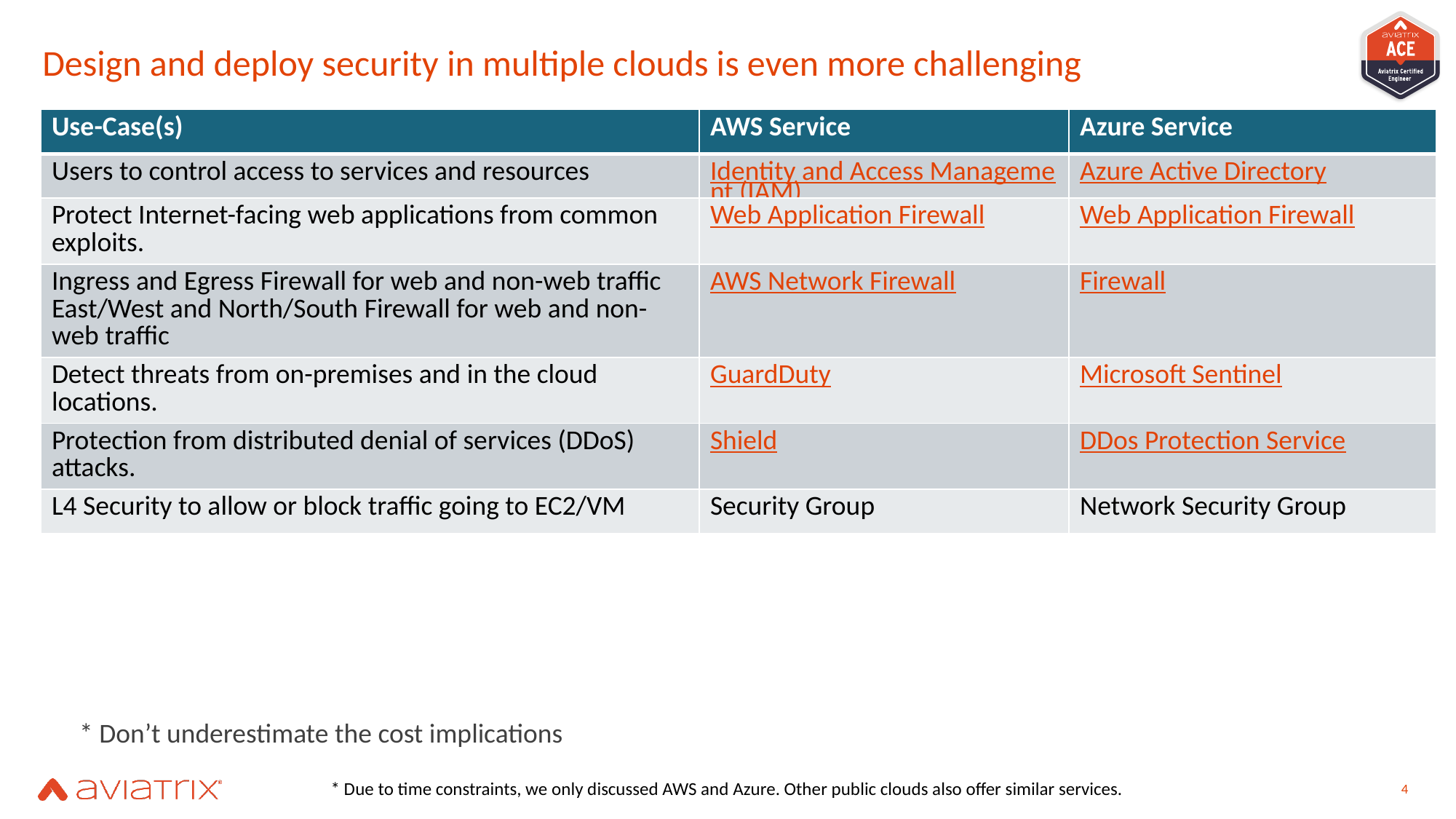

# Design and deploy security in multiple clouds is even more challenging
| Use-Case(s) | AWS Service | Azure Service |
| --- | --- | --- |
| Users to control access to services and resources | Identity and Access Management (IAM) | Azure Active Directory |
| Protect Internet-facing web applications from common exploits. | Web Application Firewall | Web Application Firewall |
| Ingress and Egress Firewall for web and non-web traffic East/West and North/South Firewall for web and non-web traffic | AWS Network Firewall | Firewall |
| Detect threats from on-premises and in the cloud locations. | GuardDuty | Microsoft Sentinel |
| Protection from distributed denial of services (DDoS) attacks. | Shield | DDos Protection Service |
| L4 Security to allow or block traffic going to EC2/VM | Security Group | Network Security Group |
* Don’t underestimate the cost implications
4
* Due to time constraints, we only discussed AWS and Azure. Other public clouds also offer similar services.